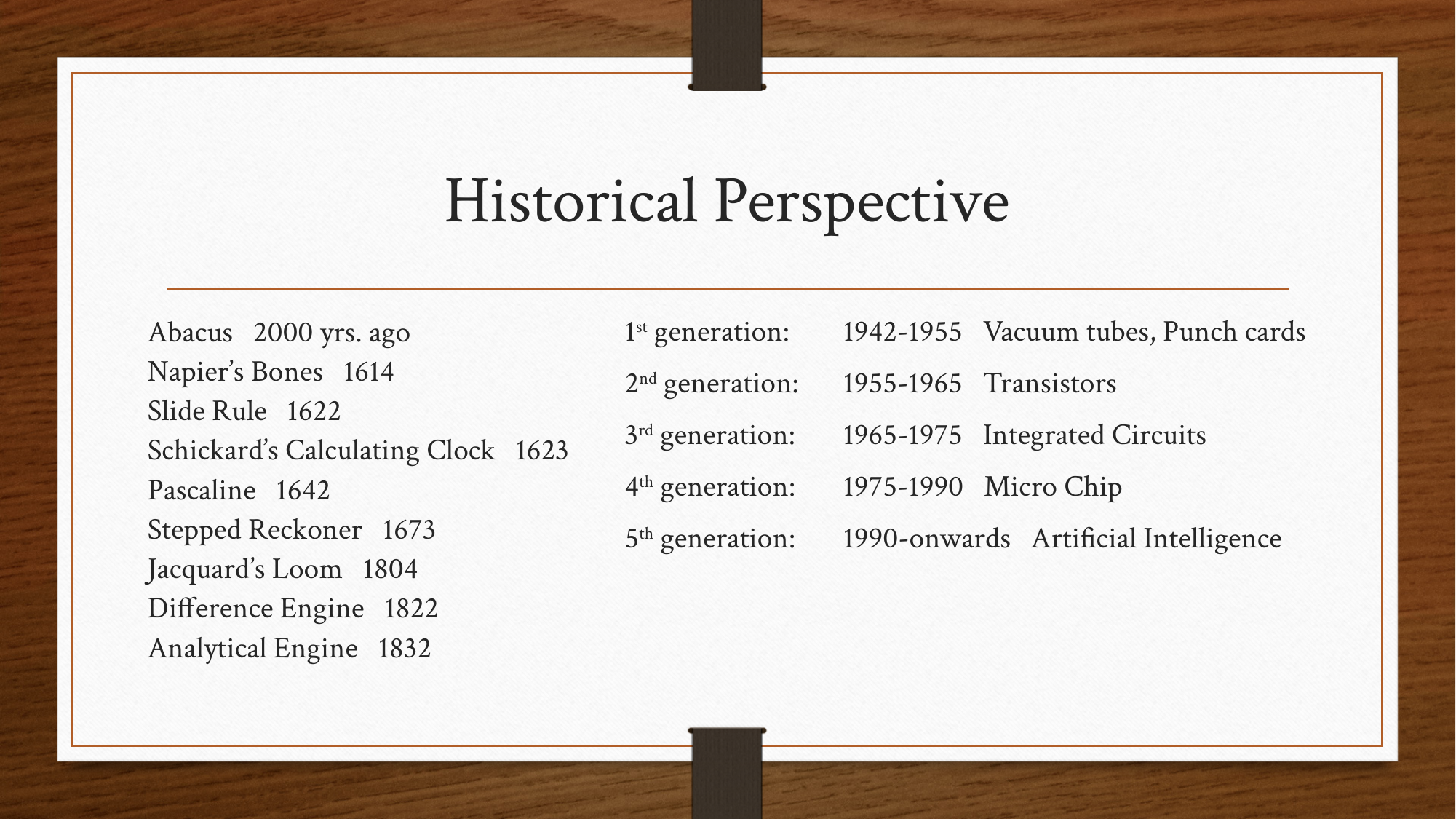

# Historical Perspective
1st generation:	1942-1955   Vacuum tubes, Punch cards
2nd generation:	1955-1965   Transistors
3rd generation:	1965-1975   Integrated Circuits
4th generation:	1975-1990   Micro Chip
5th generation:	1990-onwards   Artificial Intelligence

Abacus   2000 yrs. ago
Napier’s Bones   1614
Slide Rule   1622
Schickard’s Calculating Clock   1623
Pascaline   1642
Stepped Reckoner   1673
Jacquard’s Loom   1804
Difference Engine   1822
Analytical Engine   1832